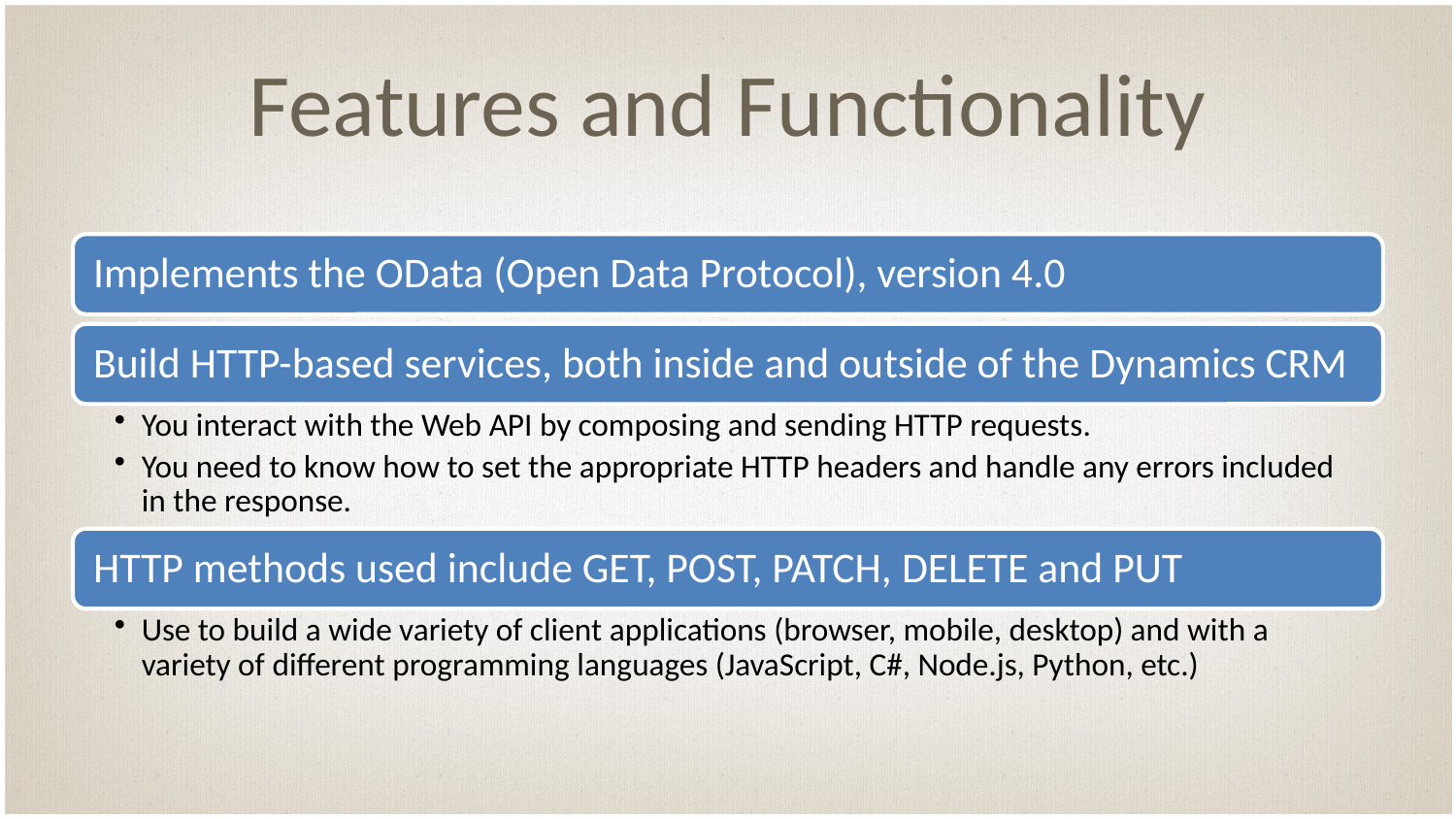

# Features and Functionality
Implements the OData (Open Data Protocol), version 4.0
Build HTTP-based services, both inside and outside of the Dynamics CRM
You interact with the Web API by composing and sending HTTP requests.
You need to know how to set the appropriate HTTP headers and handle any errors included in the response.
HTTP methods used include GET, POST, PATCH, DELETE and PUT
Use to build a wide variety of client applications (browser, mobile, desktop) and with a variety of different programming languages (JavaScript, C#, Node.js, Python, etc.)